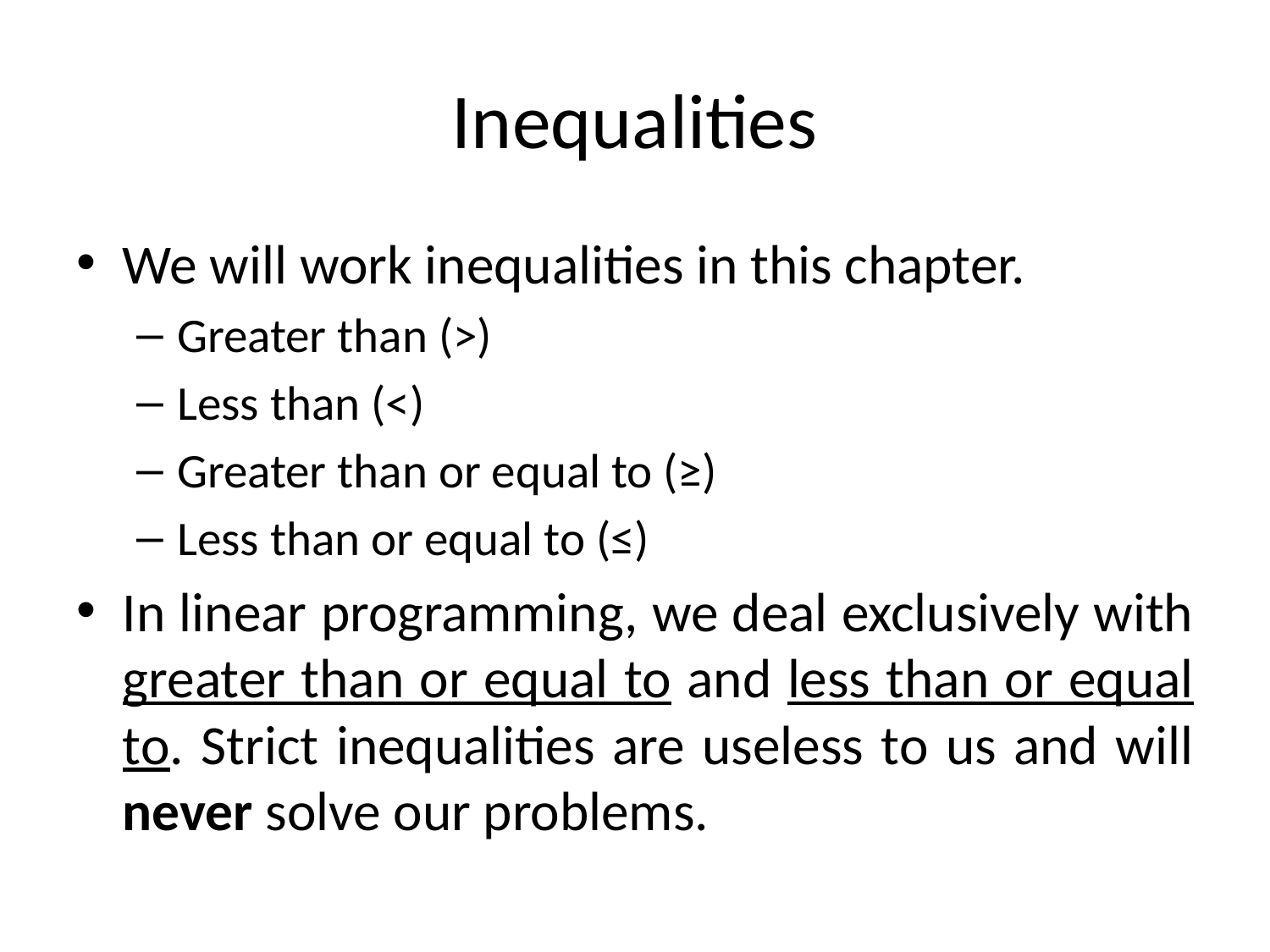

# Inequalities
We will work inequalities in this chapter.
Greater than (>)
Less than (<)
Greater than or equal to (≥)
Less than or equal to (≤)
In linear programming, we deal exclusively with greater than or equal to and less than or equal to. Strict inequalities are useless to us and will never solve our problems.